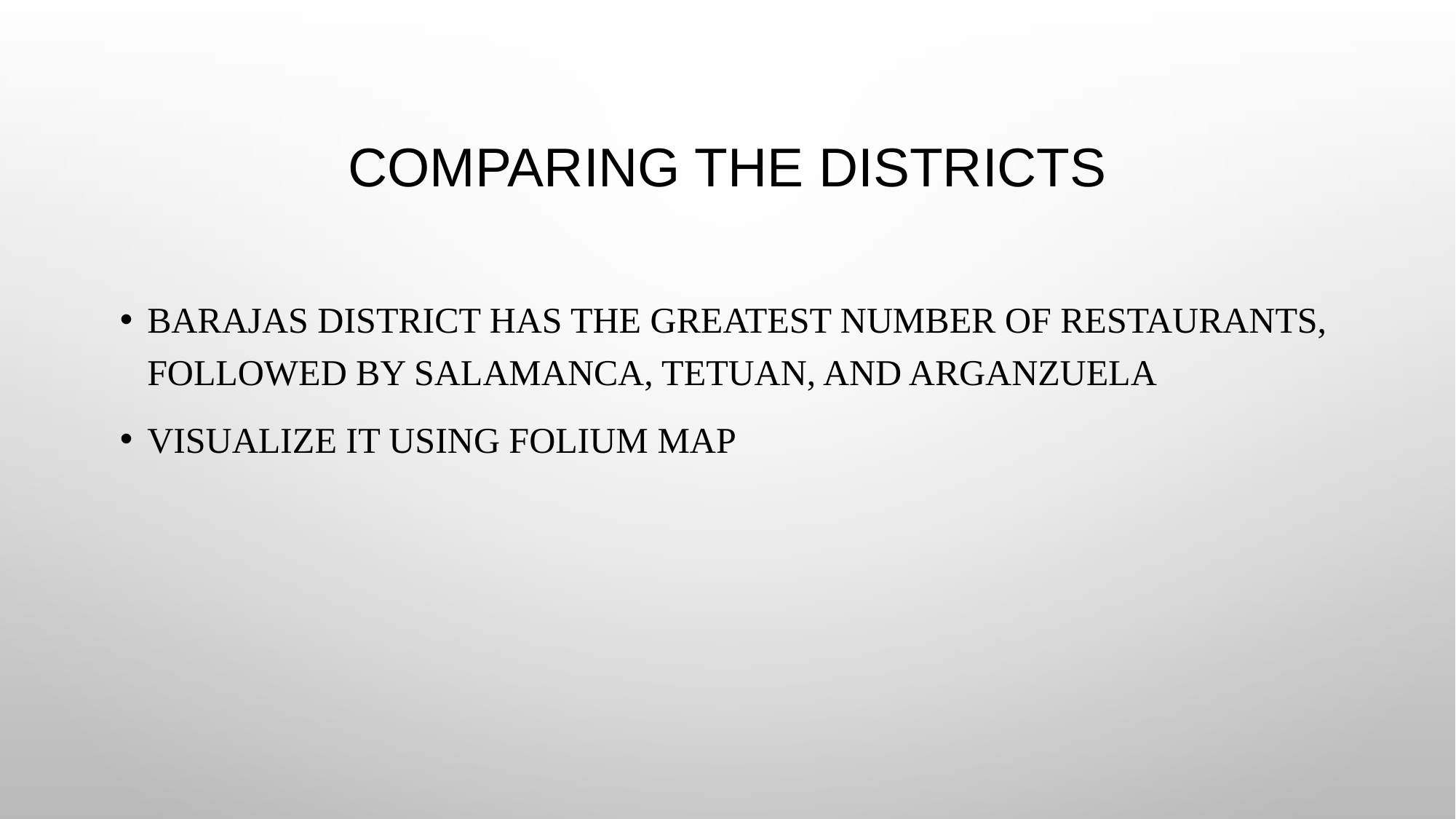

# Comparing the districts
Barajas district has the greatest number of restaurants, followed by Salamanca, Tetuan, and Arganzuela
Visualize it using Folium map